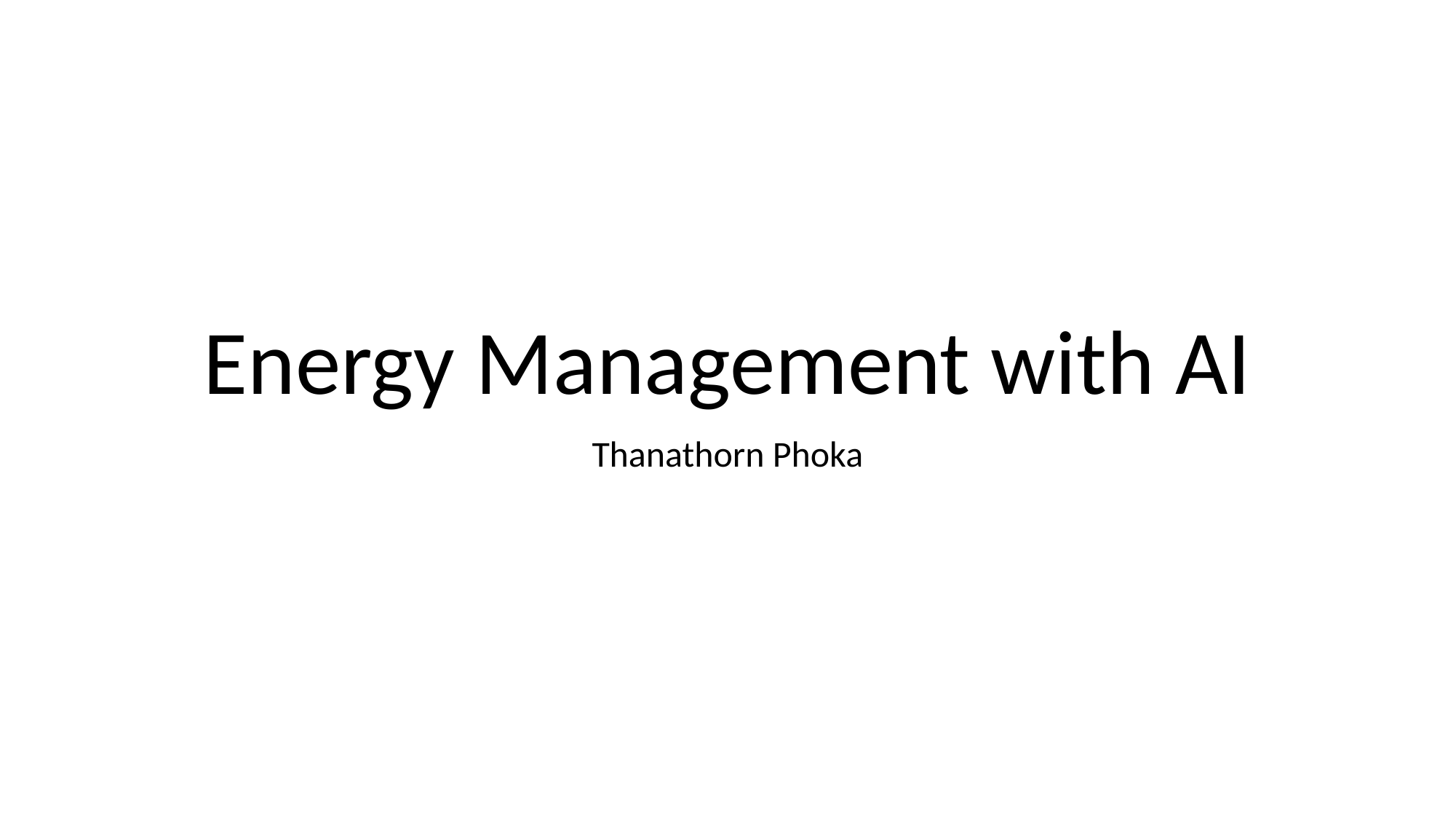

# Energy Management with AI
Thanathorn Phoka